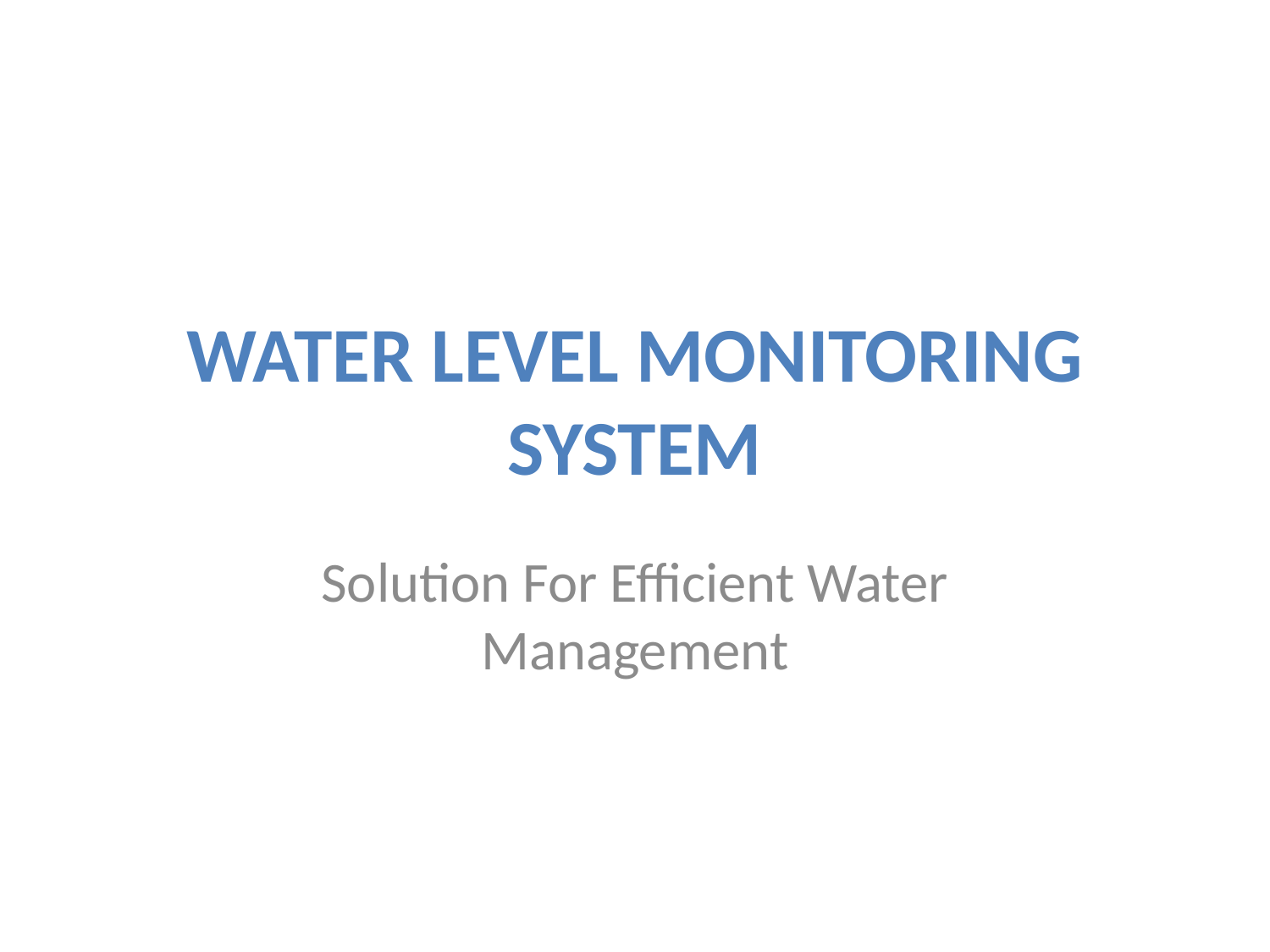

# WATER LEVEL MONITORING SYSTEM
Solution For Efficient Water Management